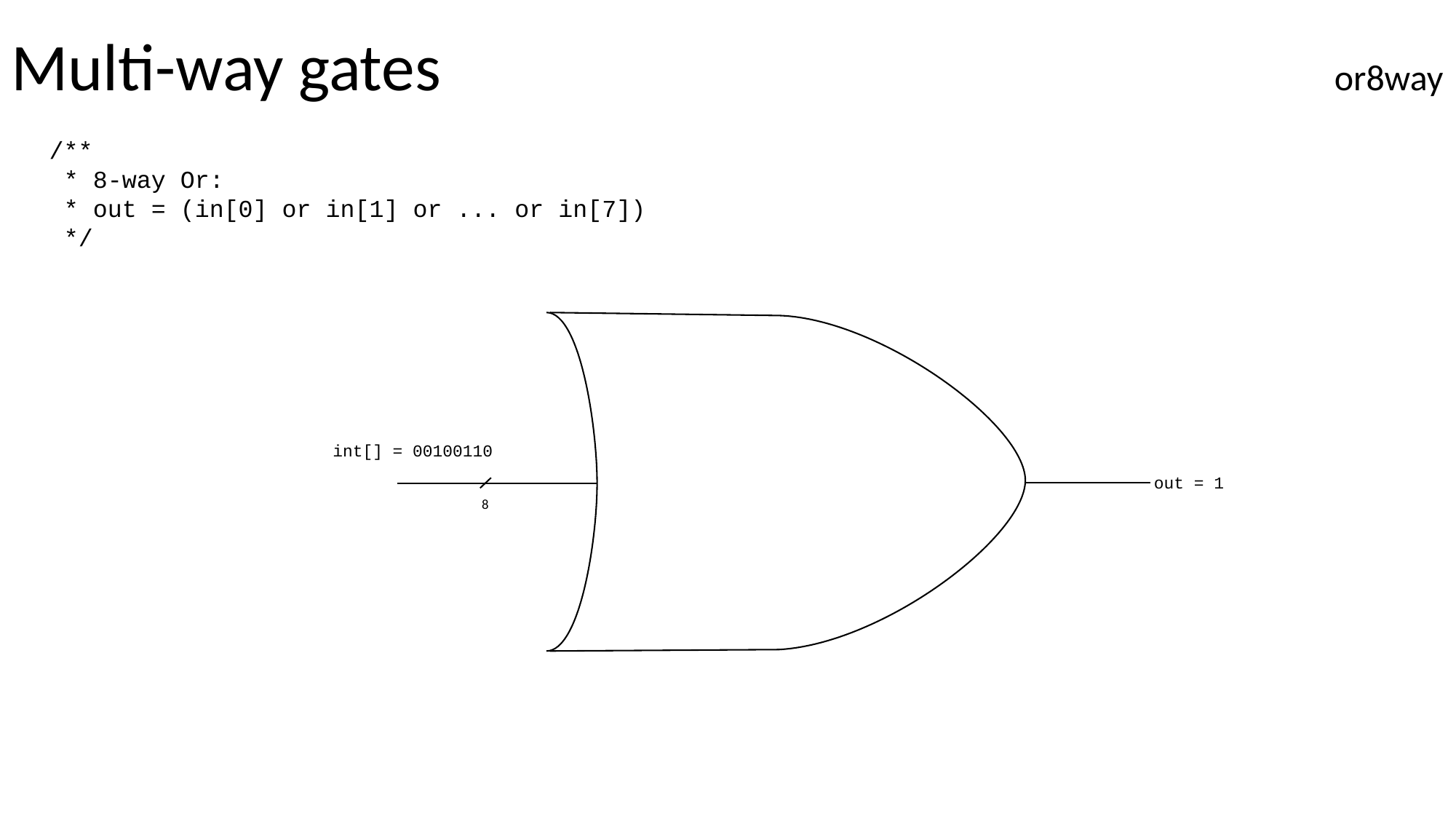

# Multi-way gates								               or8way
/**
 * 8-way Or:
 * out = (in[0] or in[1] or ... or in[7])
 */

int[] = 00100110
out = 1
8